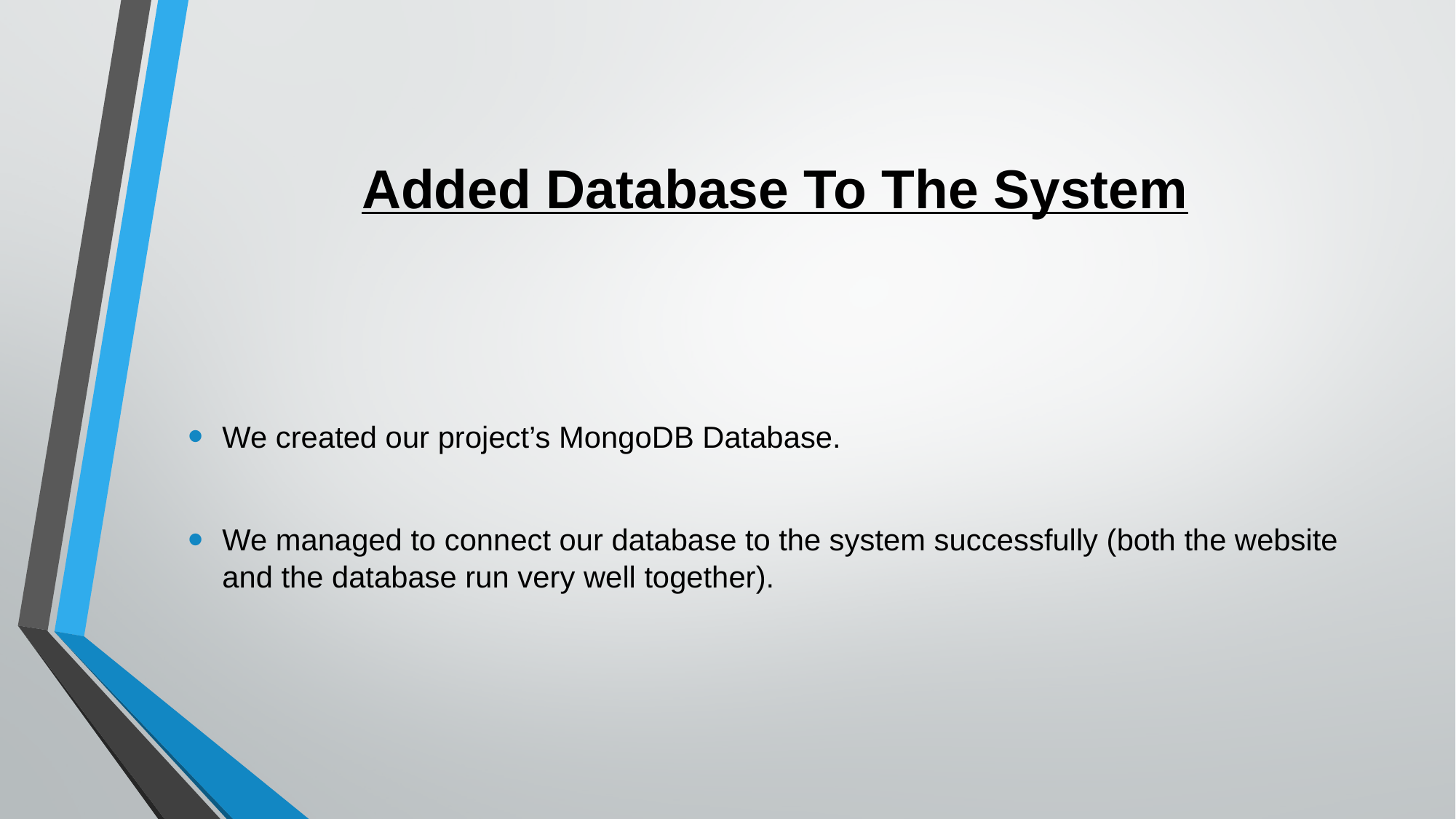

# Added Database To The System

We created our project’s MongoDB Database.

We managed to connect our database to the system successfully (both the website and the database run very well together).